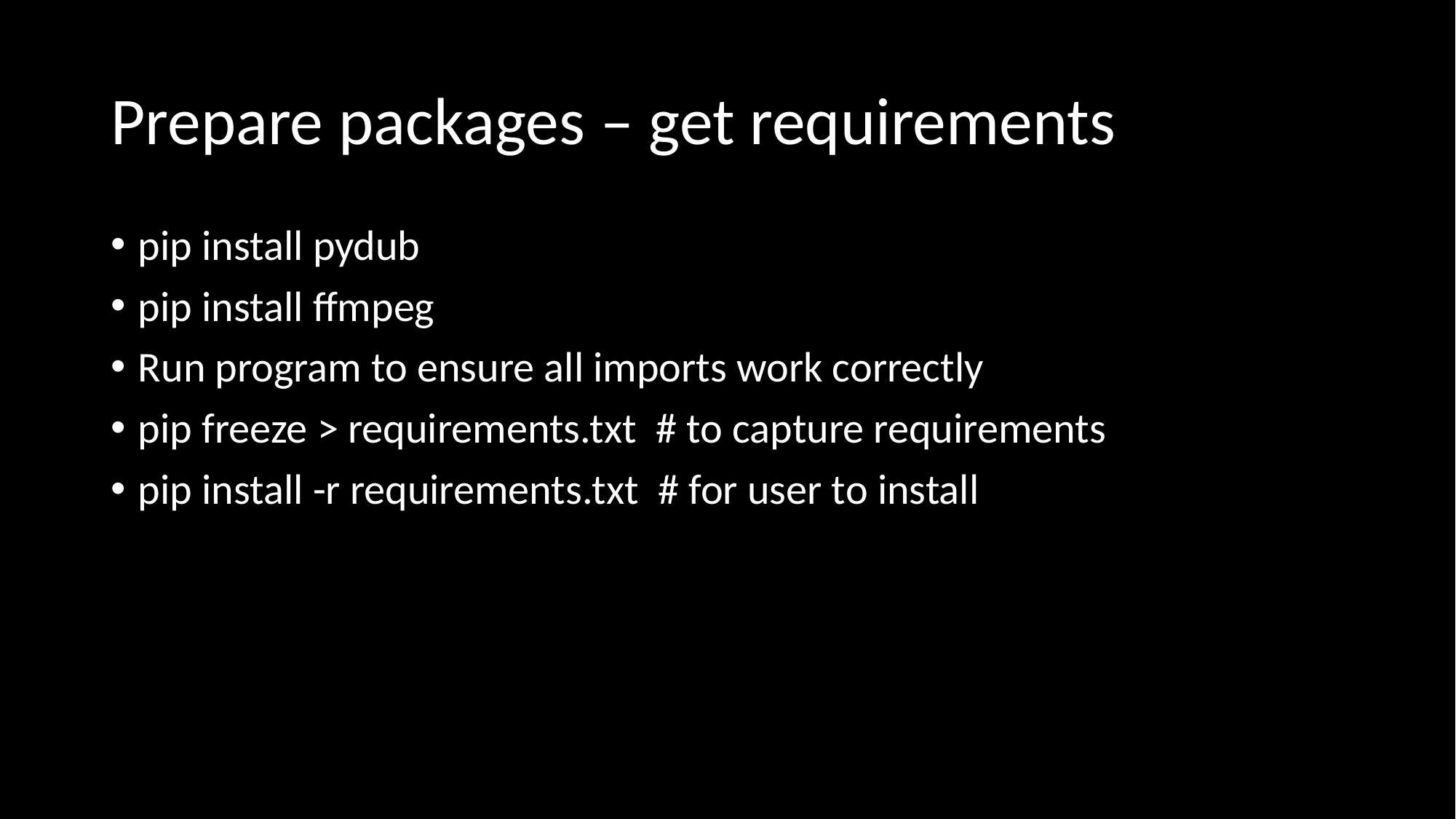

# Prepare packages – get requirements
pip install pydub
pip install ffmpeg
Run program to ensure all imports work correctly
pip freeze > requirements.txt  # to capture requirements
pip install -r requirements.txt  # for user to install